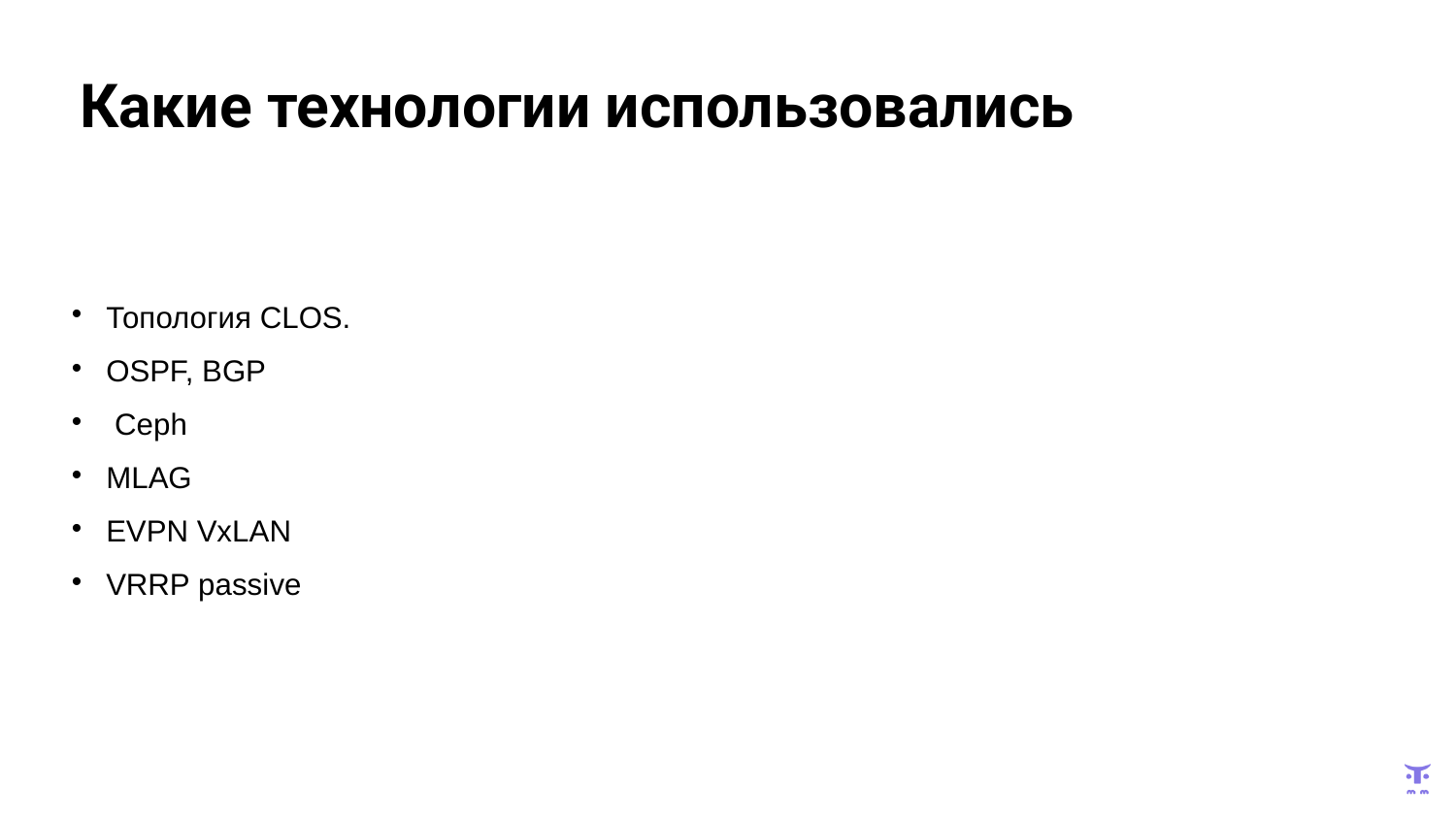

# Какие технологии использовались

Топология CLOS.
OSPF, BGP
 Ceph
MLAG
EVPN VxLAN
VRRP passive